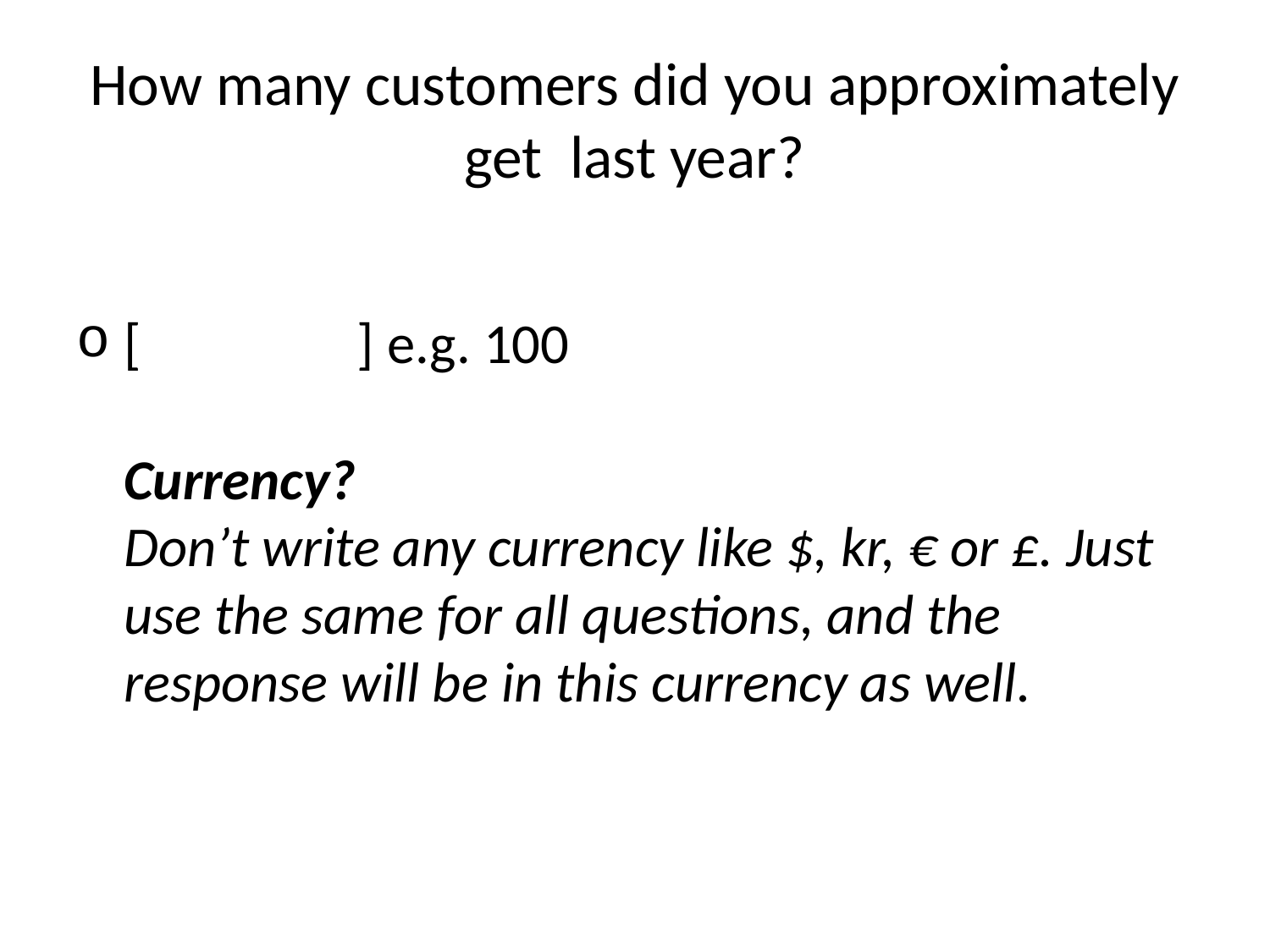

# How many customers did you approximately get  last year?

[                 ] e.g. 100
Currency?
Don’t write any currency like $, kr, € or £. Just use the same for all questions, and the response will be in this currency as well.